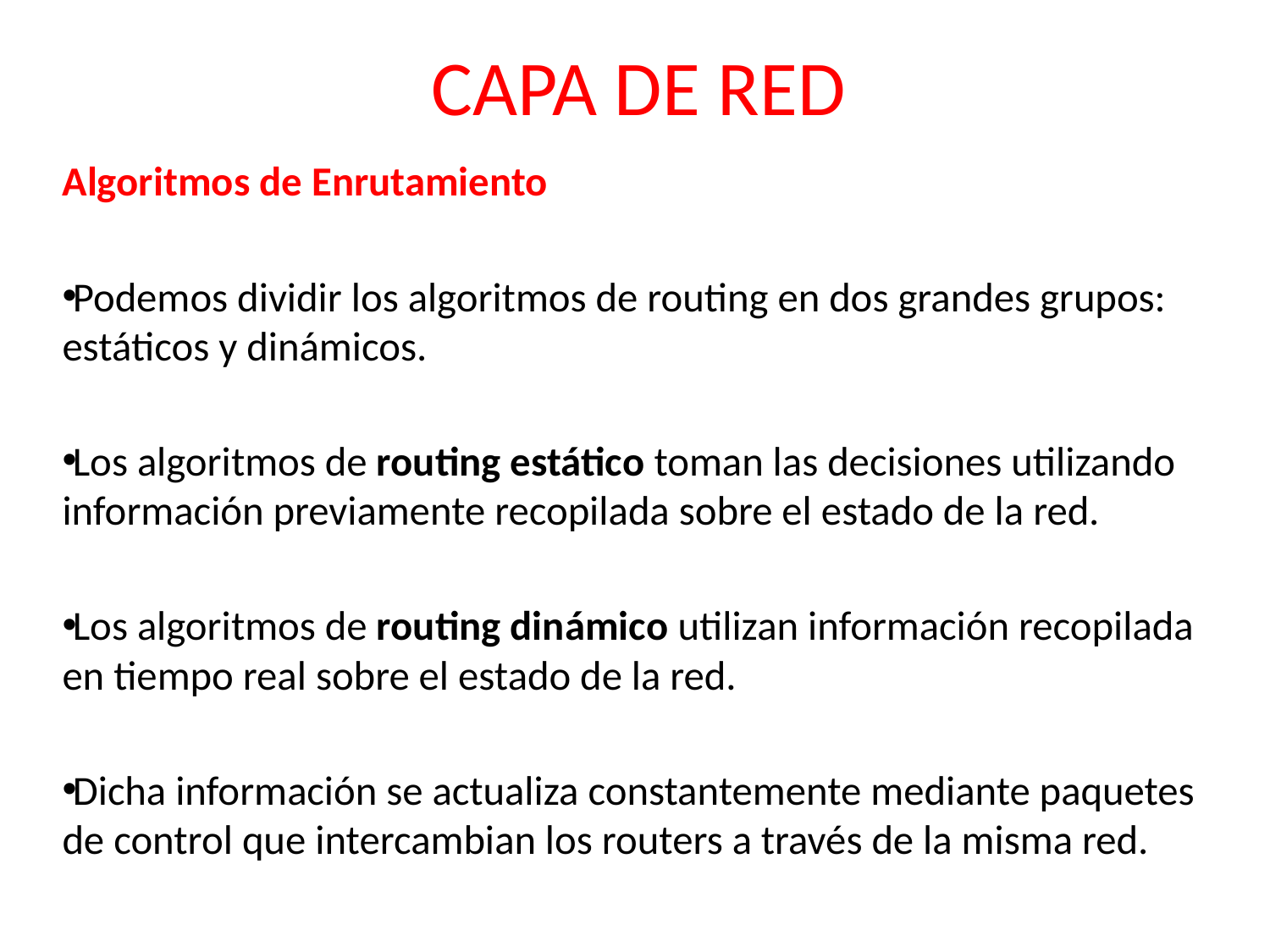

# CAPA DE RED
Algoritmos de Enrutamiento

Podemos dividir los algoritmos de routing en dos grandes grupos: estáticos y dinámicos.

Los algoritmos de routing estático toman las decisiones utilizando información previamente recopilada sobre el estado de la red.

Los algoritmos de routing dinámico utilizan información recopilada en tiempo real sobre el estado de la red.

Dicha información se actualiza constantemente mediante paquetes de control que intercambian los routers a través de la misma red.